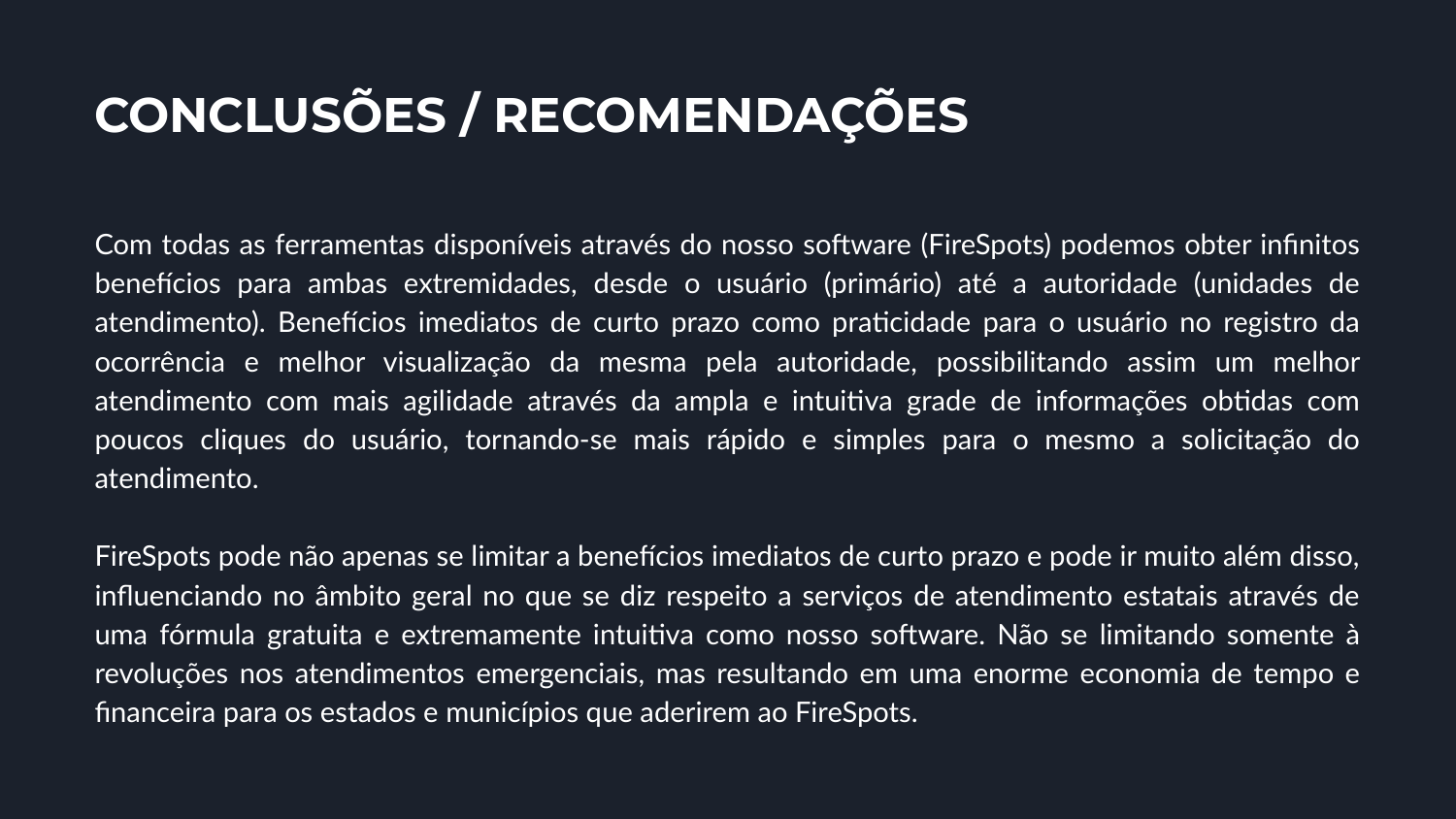

CONCLUSÕES / RECOMENDAÇÕES

Com todas as ferramentas disponíveis através do nosso software (FireSpots) podemos obter infinitos benefícios para ambas extremidades, desde o usuário (primário) até a autoridade (unidades de atendimento). Benefícios imediatos de curto prazo como praticidade para o usuário no registro da ocorrência e melhor visualização da mesma pela autoridade, possibilitando assim um melhor atendimento com mais agilidade através da ampla e intuitiva grade de informações obtidas com poucos cliques do usuário, tornando-se mais rápido e simples para o mesmo a solicitação do atendimento.

FireSpots pode não apenas se limitar a benefícios imediatos de curto prazo e pode ir muito além disso, influenciando no âmbito geral no que se diz respeito a serviços de atendimento estatais através de uma fórmula gratuita e extremamente intuitiva como nosso software. Não se limitando somente à revoluções nos atendimentos emergenciais, mas resultando em uma enorme economia de tempo e financeira para os estados e municípios que aderirem ao FireSpots.